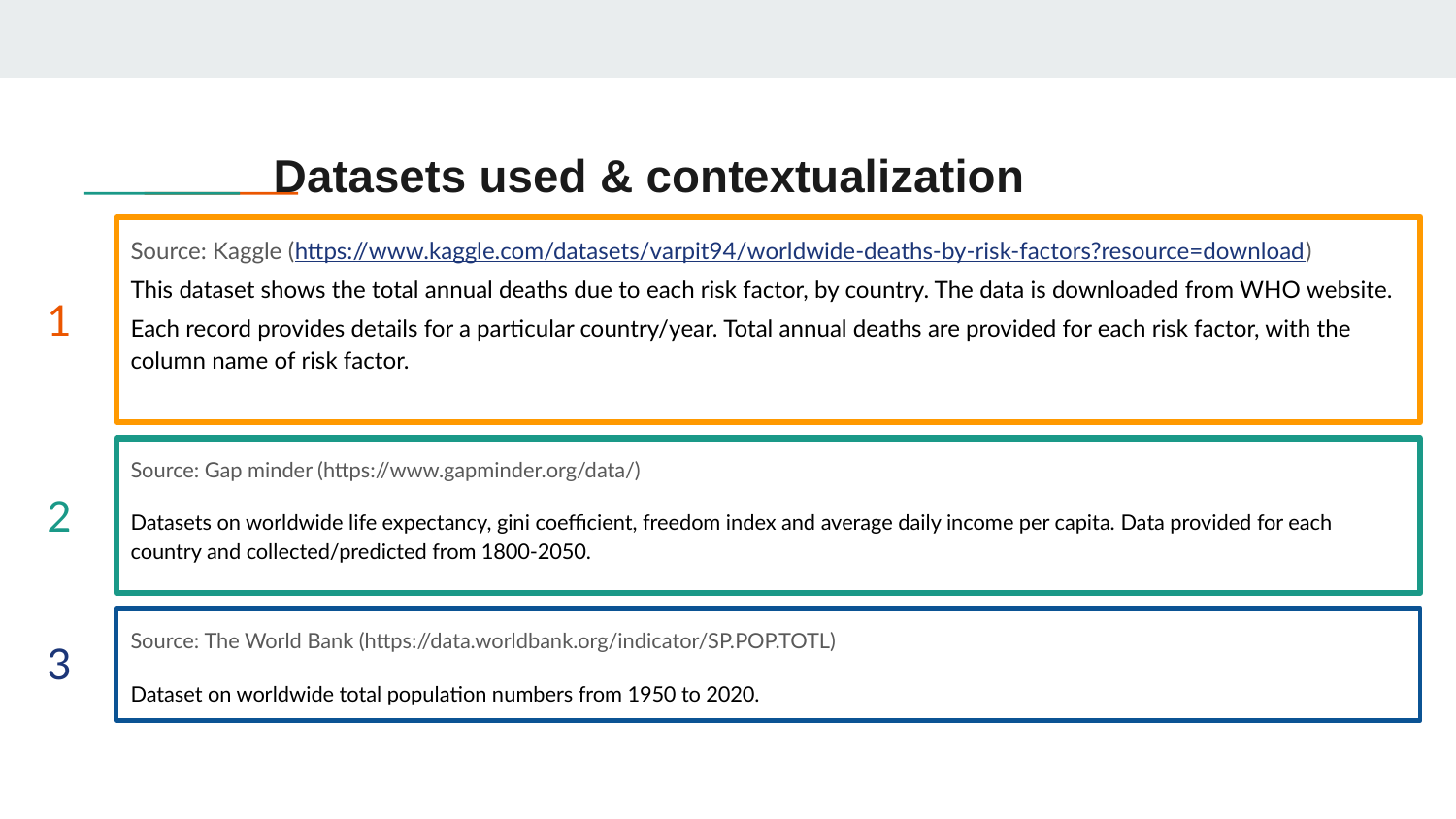

# Datasets used & contextualization
Source: Kaggle (https://www.kaggle.com/datasets/varpit94/worldwide-deaths-by-risk-factors?resource=download)
This dataset shows the total annual deaths due to each risk factor, by country. The data is downloaded from WHO website.
Each record provides details for a particular country/year. Total annual deaths are provided for each risk factor, with the column name of risk factor.

1
Source: Gap minder (https://www.gapminder.org/data/)
Datasets on worldwide life expectancy, gini coefficient, freedom index and average daily income per capita. Data provided for each country and collected/predicted from 1800-2050.
2
Source: The World Bank (https://data.worldbank.org/indicator/SP.POP.TOTL)
Dataset on worldwide total population numbers from 1950 to 2020.
3